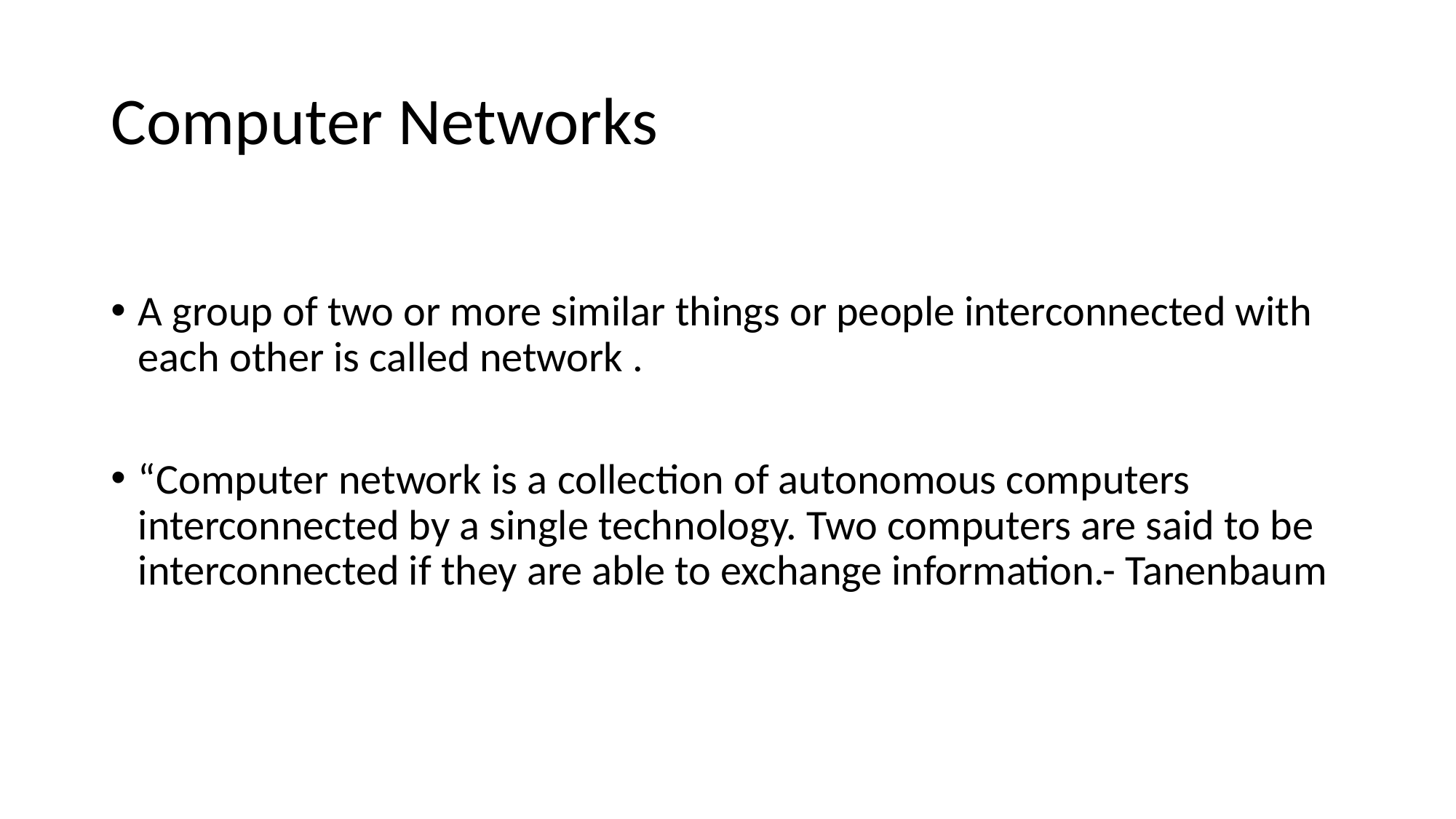

# Computer Networks

A group of two or more similar things or people interconnected with each other is called network .

“Computer network is a collection of autonomous computers interconnected by a single technology. Two computers are said to be interconnected if they are able to exchange information.- Tanenbaum